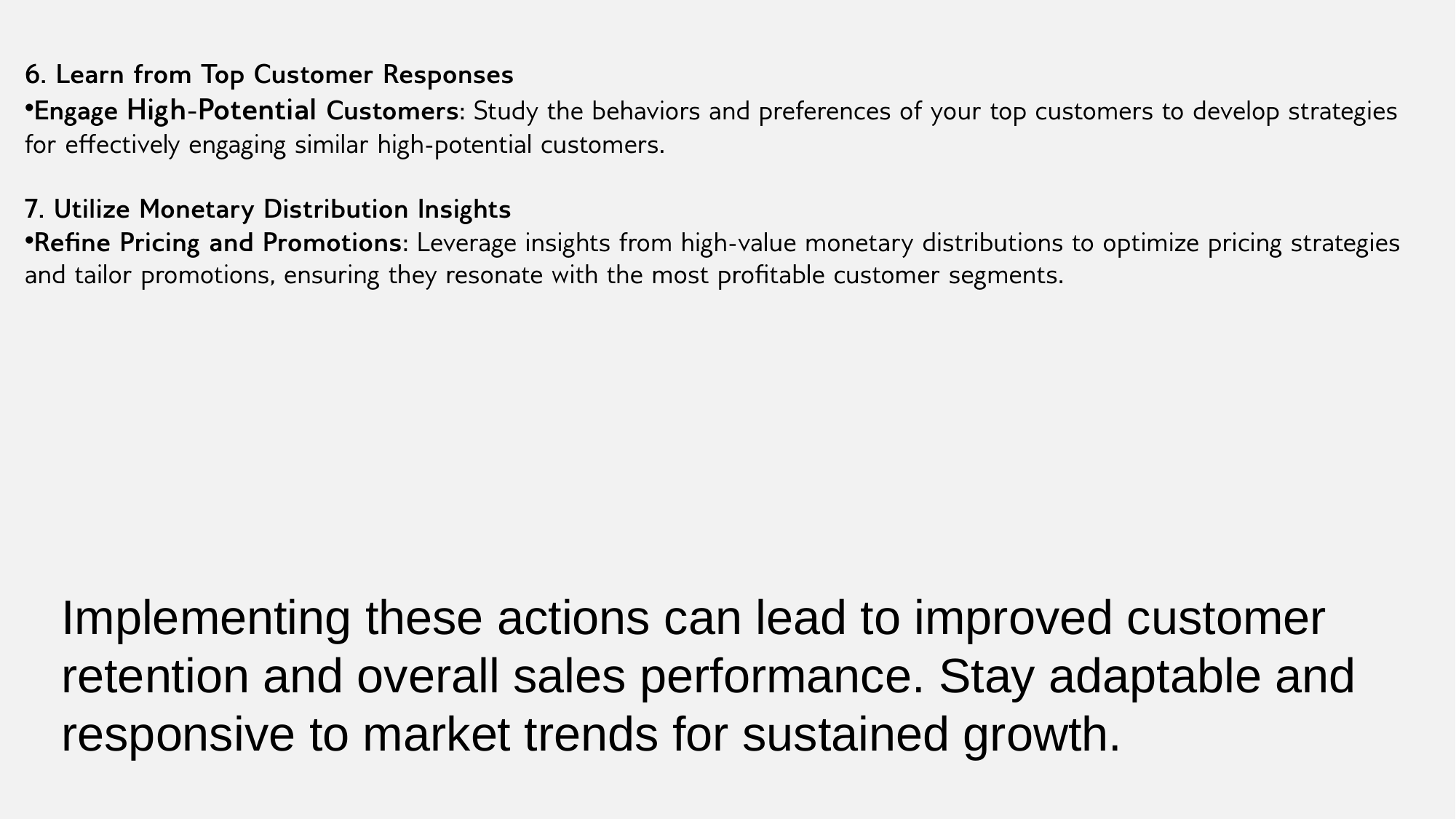

6. Learn from Top Customer Responses
Engage High-Potential Customers: Study the behaviors and preferences of your top customers to develop strategies for effectively engaging similar high-potential customers.

7. Utilize Monetary Distribution Insights
Refine Pricing and Promotions: Leverage insights from high-value monetary distributions to optimize pricing strategies and tailor promotions, ensuring they resonate with the most profitable customer segments.

Implementing these actions can lead to improved customer retention and overall sales performance. Stay adaptable and responsive to market trends for sustained growth.